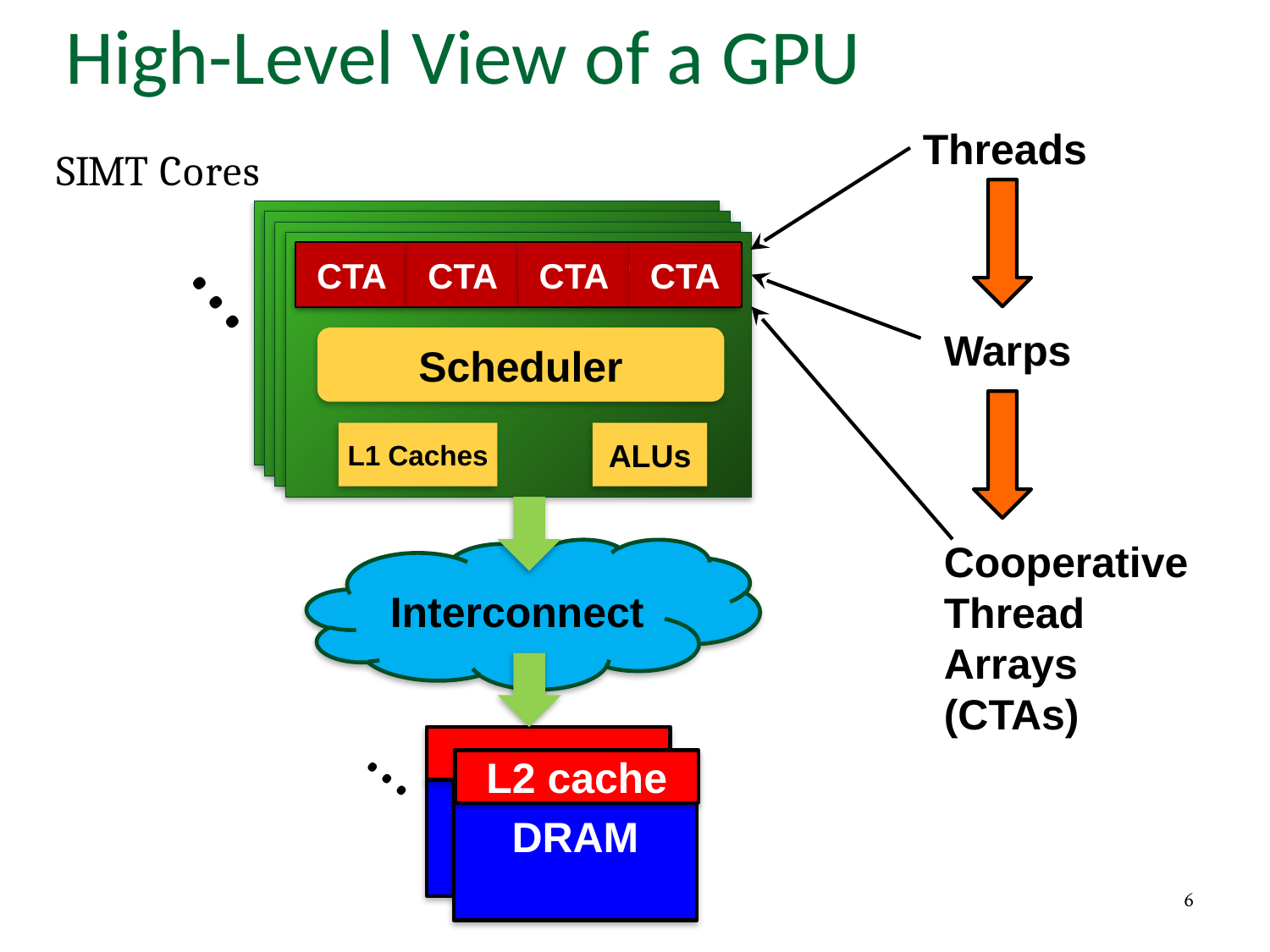

# High-Level View of a GPU
Threads
SIMT Cores

W
W
W
W
W
W
Warps

CTA
CTA
CTA
CTA

Cooperative
Thread
Arrays
(CTAs)
…
Scheduler
L1 Caches
ALUs

Interconnect

L2 cache
DRAM
…

6